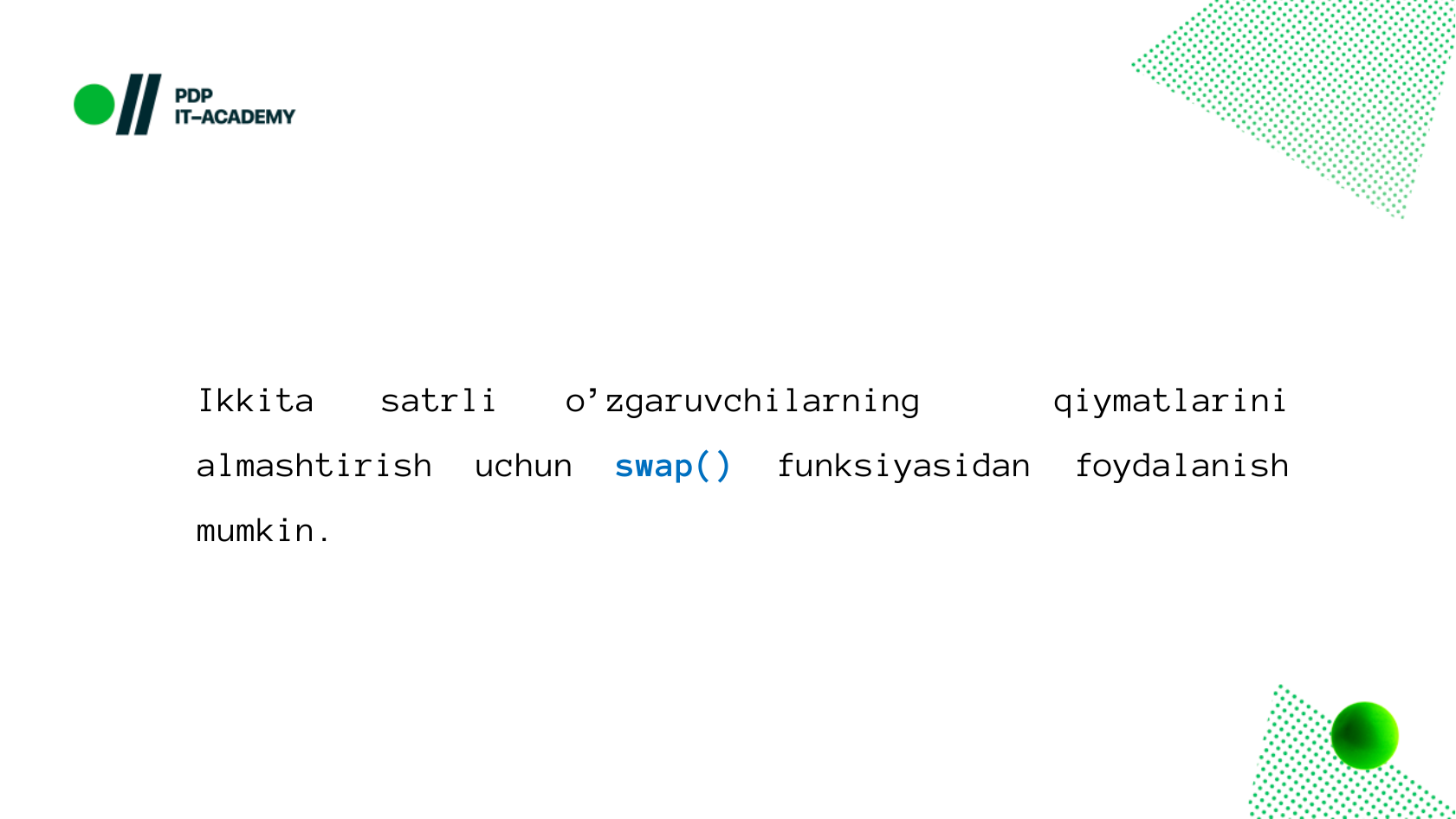

Ikkita satrli o’zgaruvchilarning  qiymatlarini almashtirish uchun swap() funksiyasidan foydalanish mumkin.